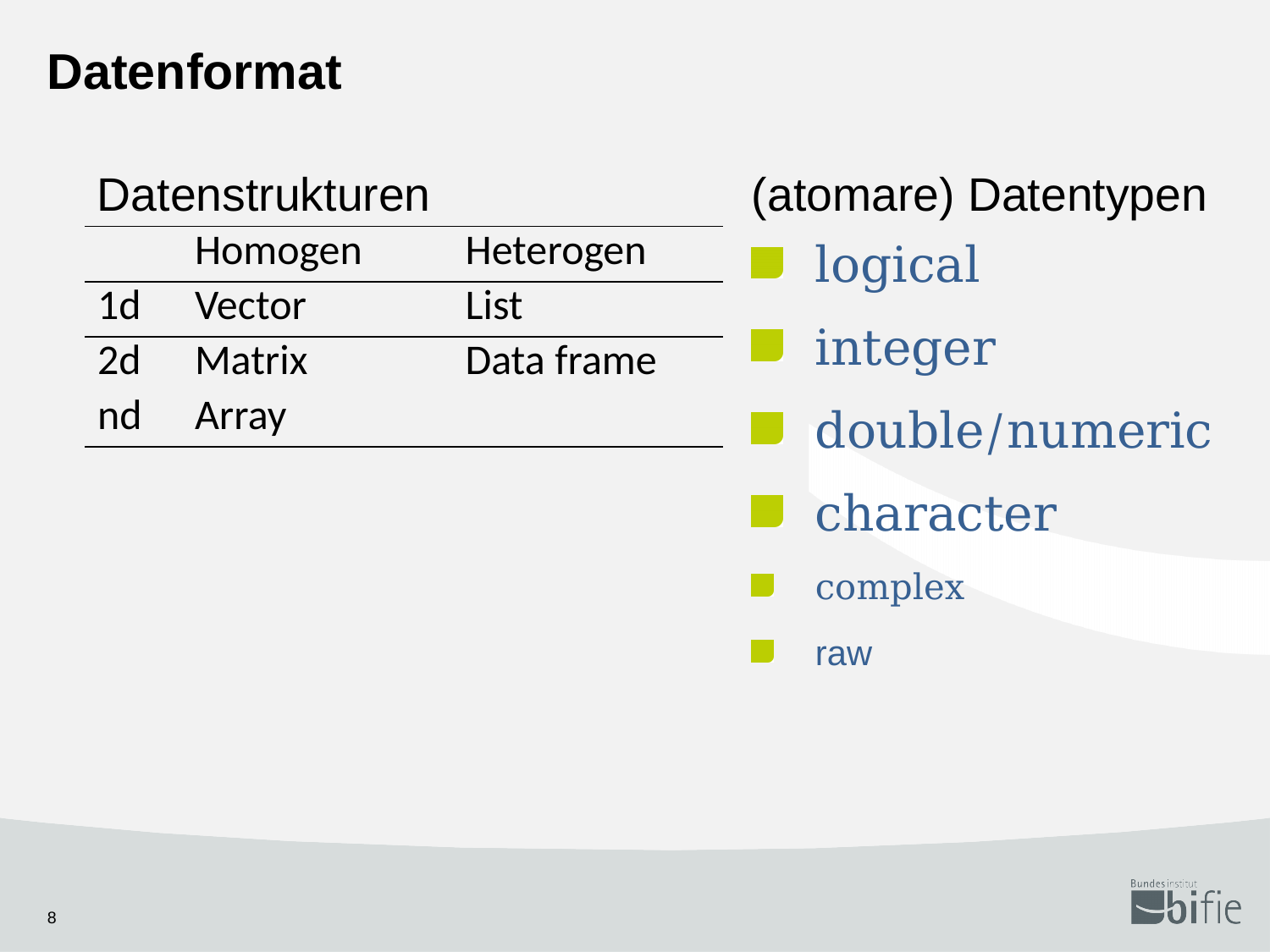

# Datenformat
Datenstrukturen
(atomare) Datentypen
|  | Homogen | Heterogen |
| --- | --- | --- |
| 1d | Vector | List |
| 2d | Matrix | Data frame |
| nd | Array |  |
logical
integer
double/numeric
character
complex
raw